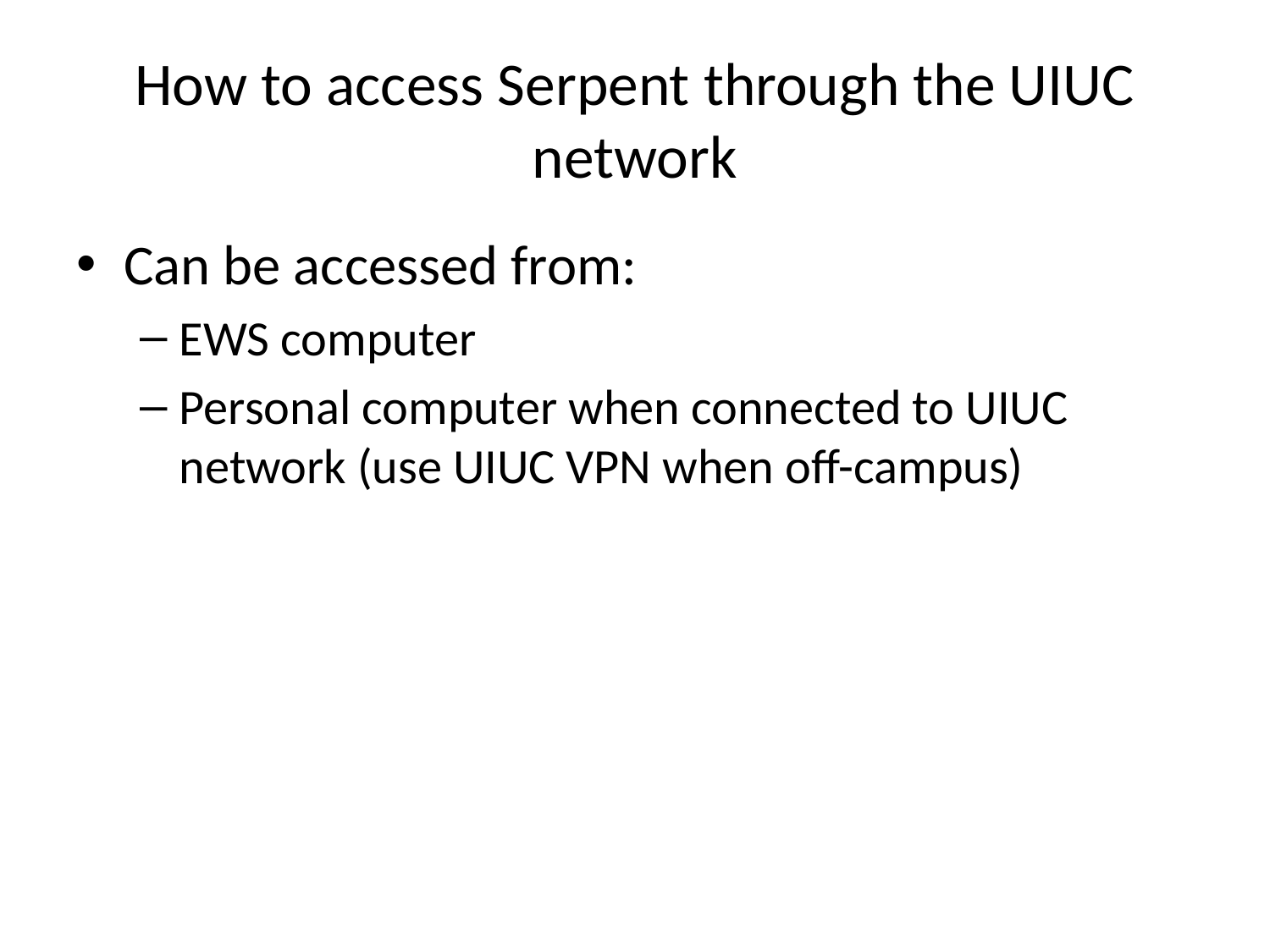

# How to access Serpent through the UIUC network
Can be accessed from:
EWS computer
Personal computer when connected to UIUC network (use UIUC VPN when off-campus)